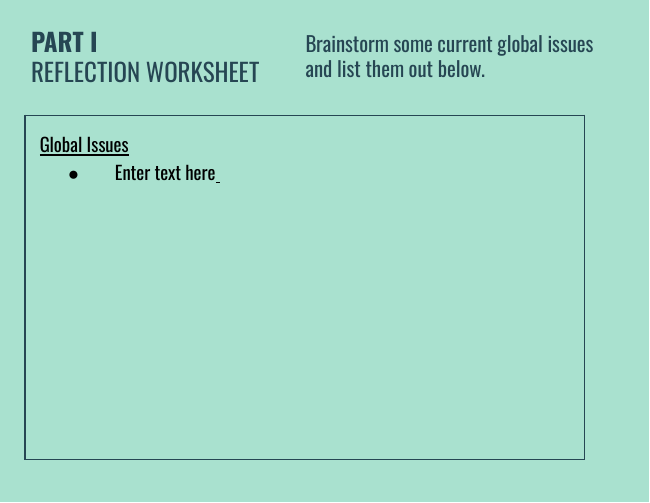

PART I
REFLECTION WORKSHEET
Brainstorm some current global issues and list them out below.
| Global Issues Enter text here |
| --- |